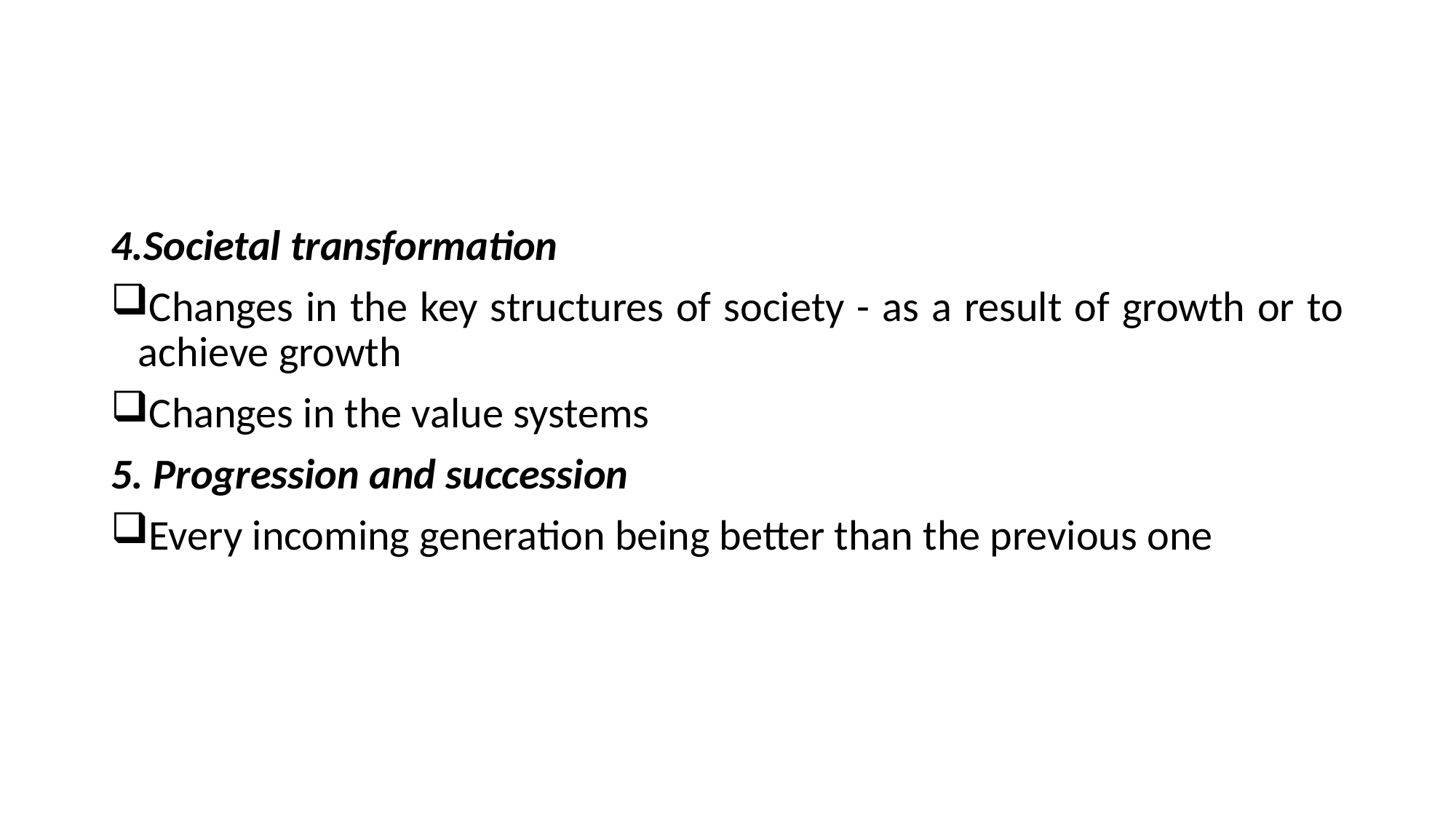

#
4.Societal transformation
Changes in the key structures of society - as a result of growth or to achieve growth
Changes in the value systems
5. Progression and succession
Every incoming generation being better than the previous one